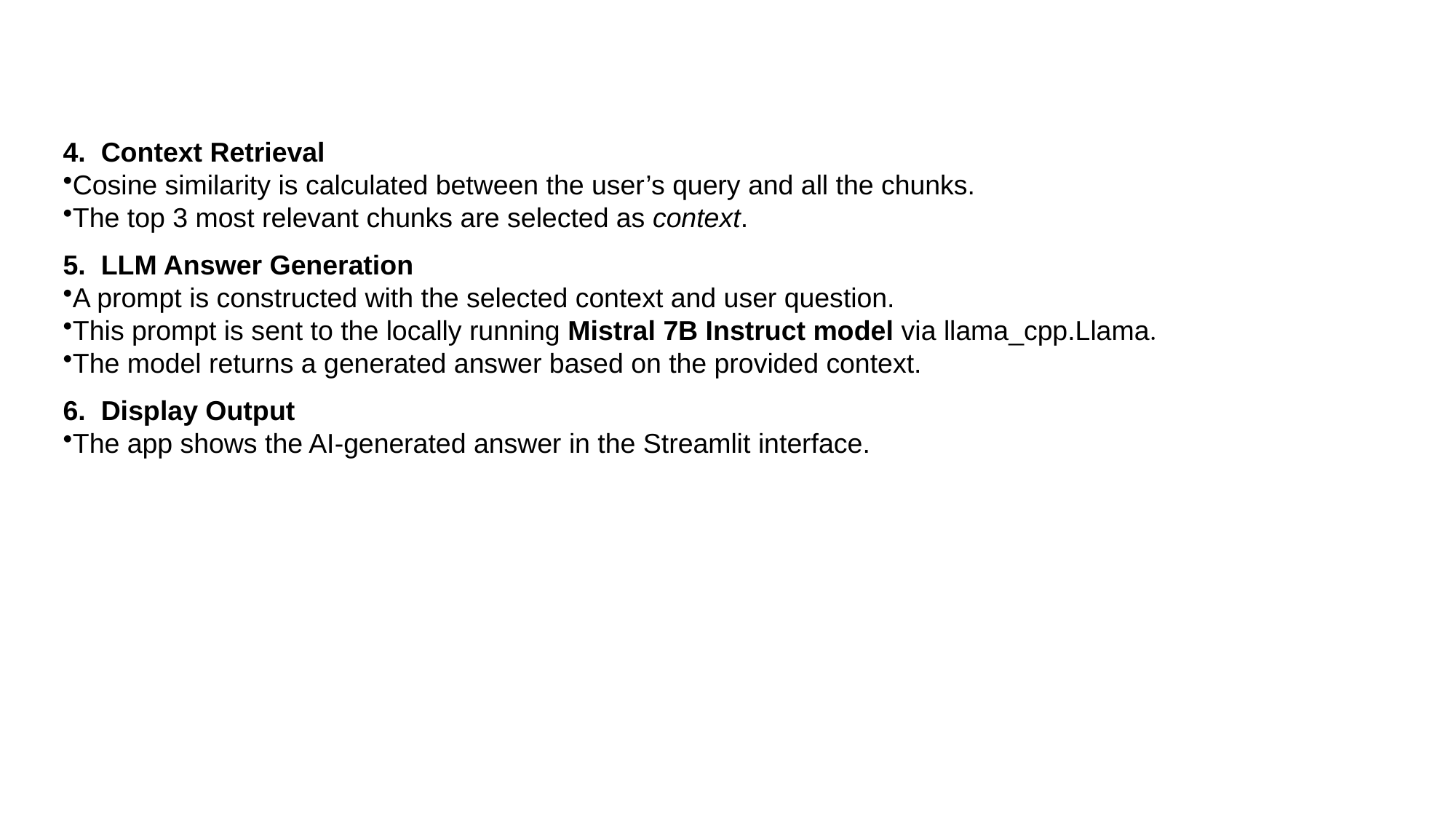

4.  Context Retrieval
Cosine similarity is calculated between the user’s query and all the chunks.
The top 3 most relevant chunks are selected as context.

5.  LLM Answer Generation
A prompt is constructed with the selected context and user question.
This prompt is sent to the locally running Mistral 7B Instruct model via llama_cpp.Llama.
The model returns a generated answer based on the provided context.

6.  Display Output
The app shows the AI-generated answer in the Streamlit interface.